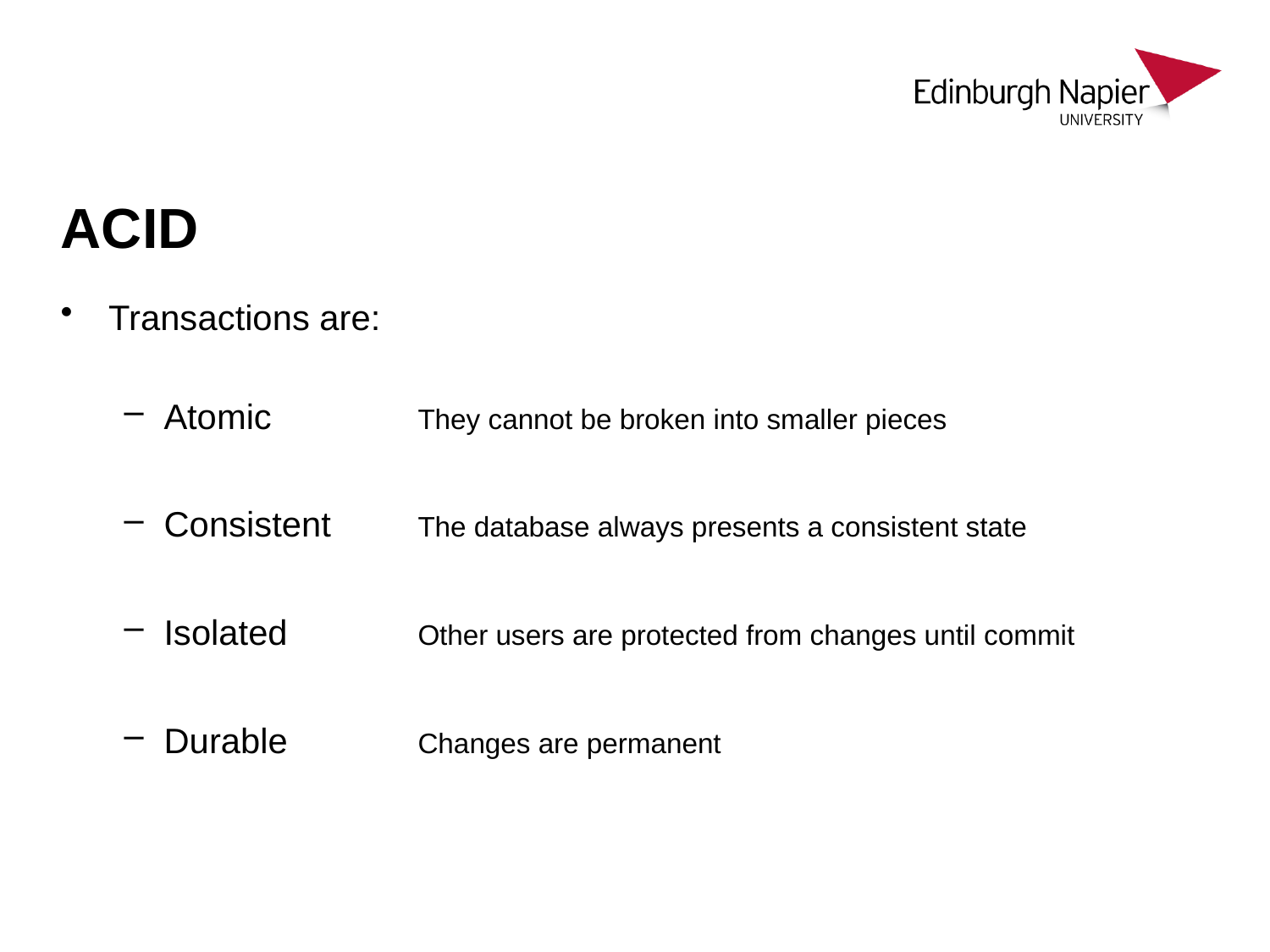

# ACID
Transactions are:

Atomic 		They cannot be broken into smaller pieces

Consistent	The database always presents a consistent state

Isolated		Other users are protected from changes until commit

Durable		Changes are permanent